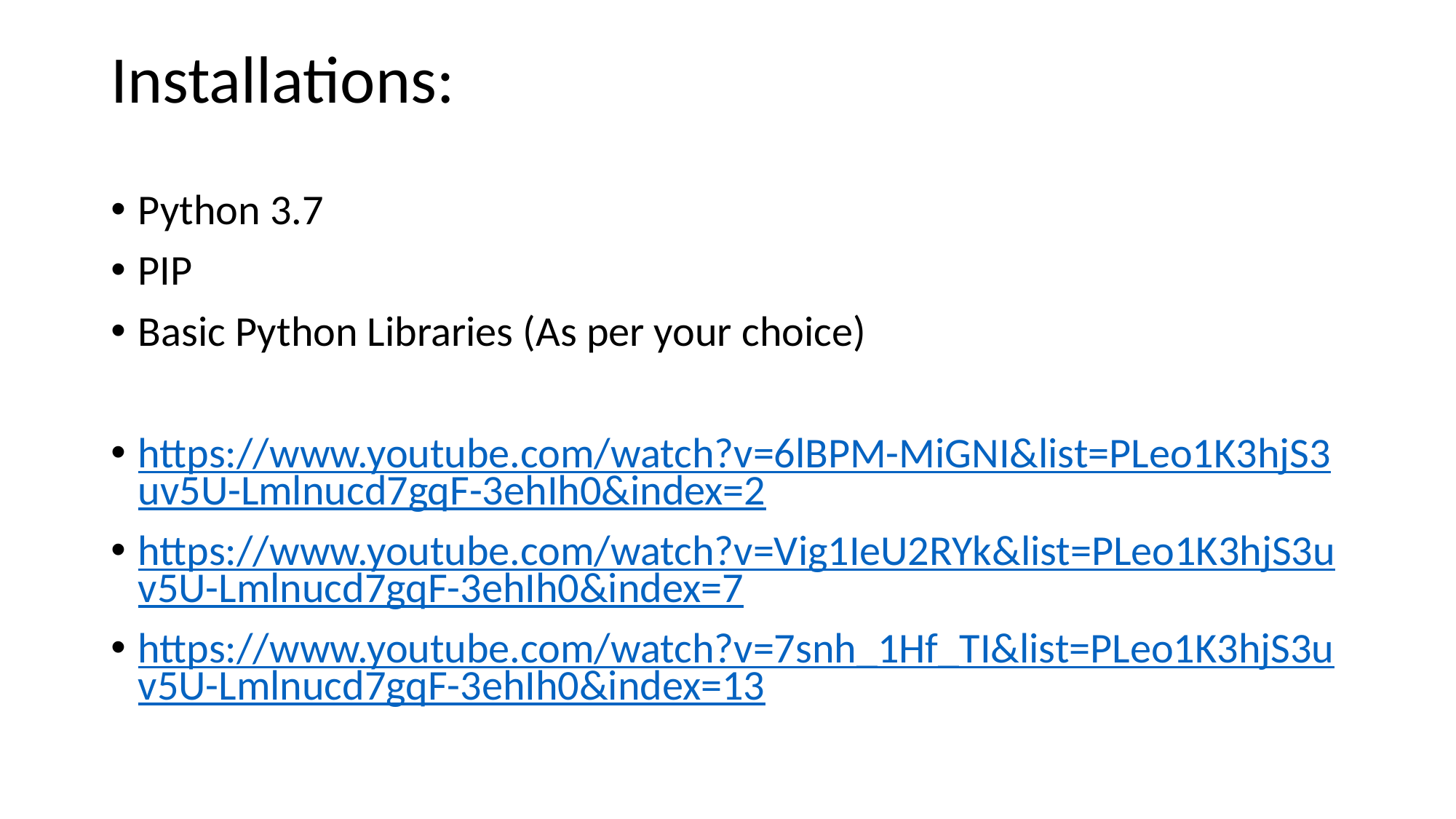

# Installations:
Python 3.7
PIP
Basic Python Libraries (As per your choice)

https://www.youtube.com/watch?v=6lBPM-MiGNI&list=PLeo1K3hjS3uv5U-Lmlnucd7gqF-3ehIh0&index=2
https://www.youtube.com/watch?v=Vig1IeU2RYk&list=PLeo1K3hjS3uv5U-Lmlnucd7gqF-3ehIh0&index=7
https://www.youtube.com/watch?v=7snh_1Hf_TI&list=PLeo1K3hjS3uv5U-Lmlnucd7gqF-3ehIh0&index=13